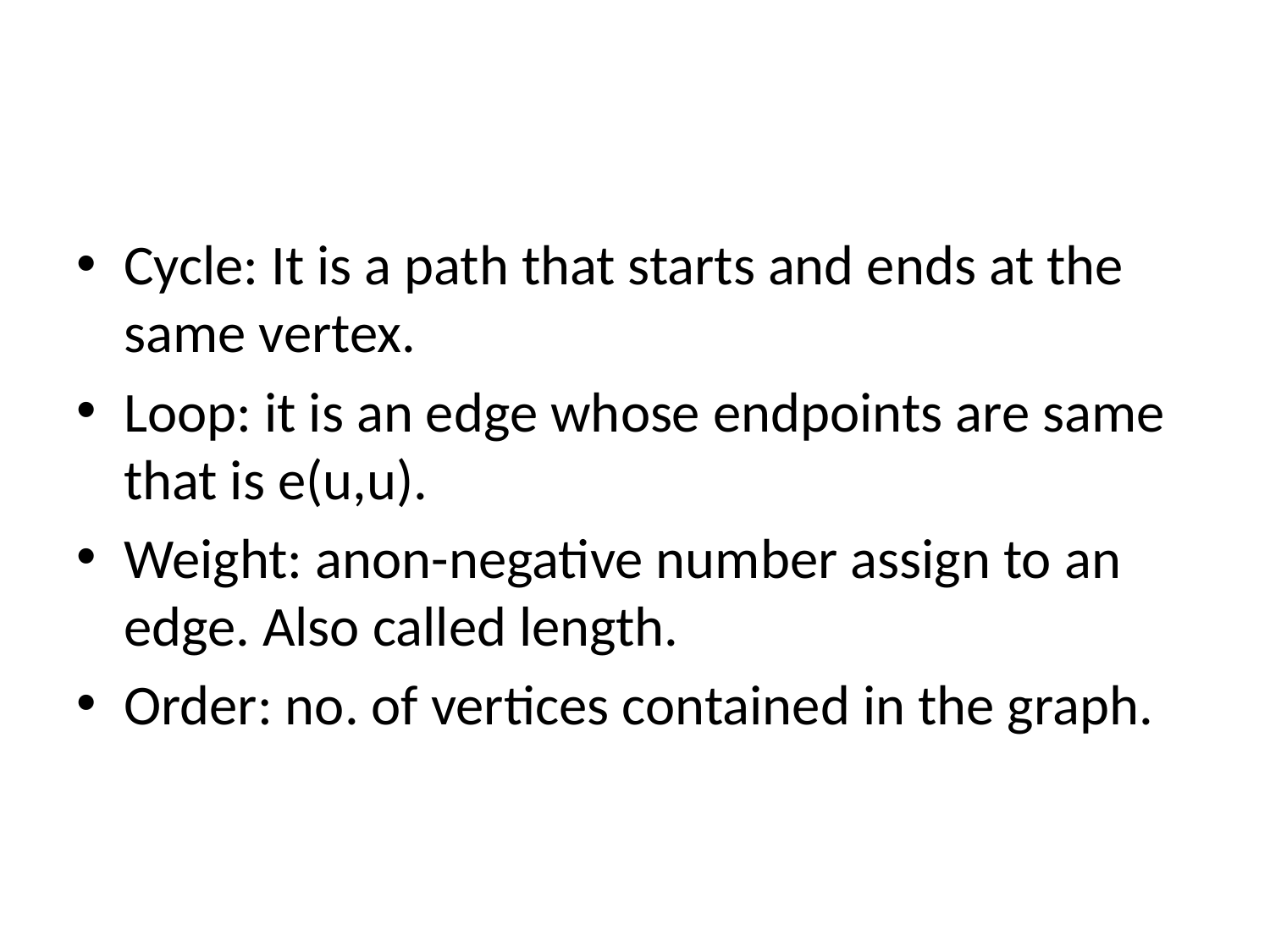

#
Cycle: It is a path that starts and ends at the same vertex.
Loop: it is an edge whose endpoints are same that is e(u,u).
Weight: anon-negative number assign to an edge. Also called length.
Order: no. of vertices contained in the graph.